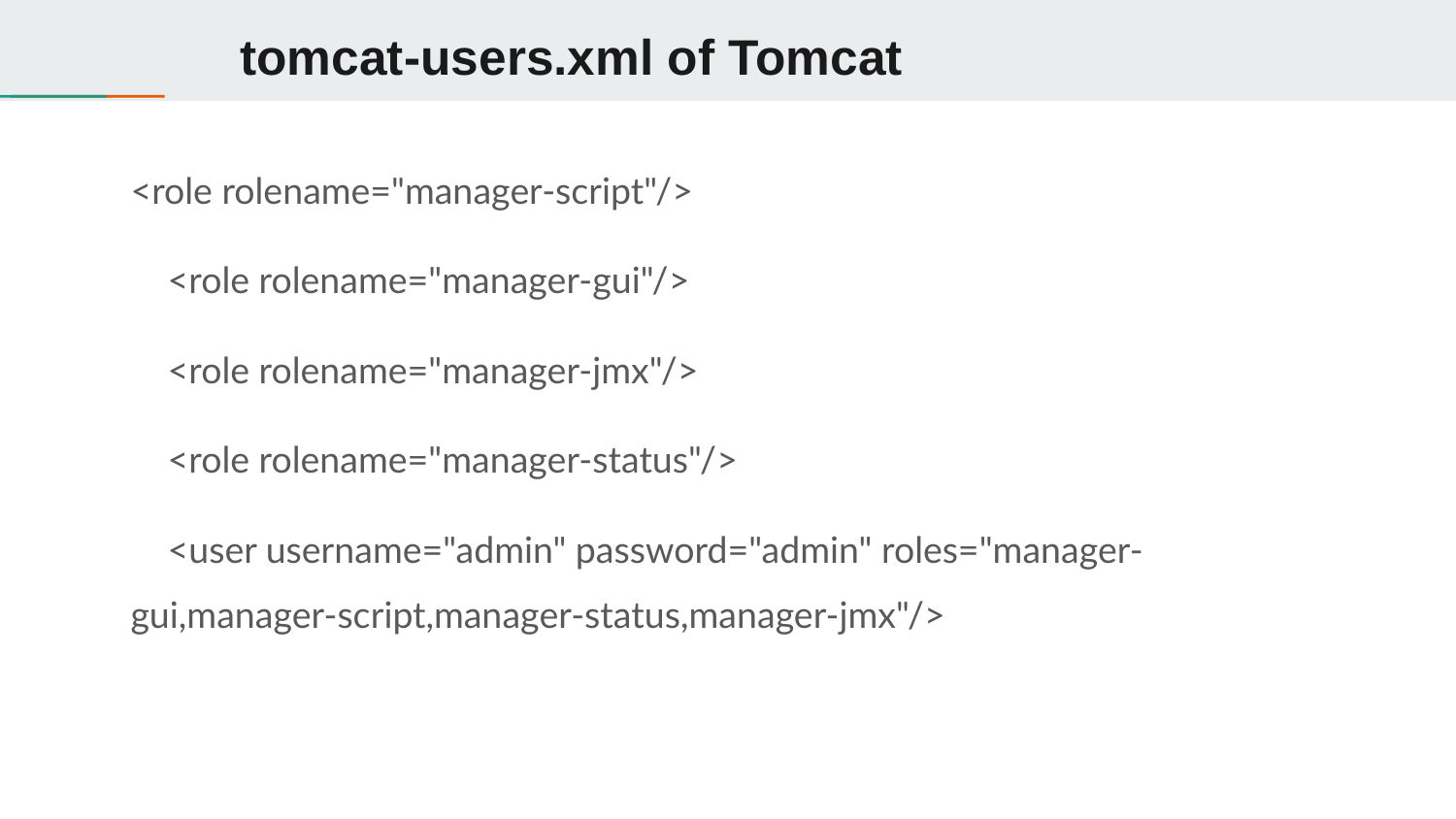

# tomcat-users.xml of Tomcat
<role rolename="manager-script"/>
    <role rolename="manager-gui"/>
    <role rolename="manager-jmx"/>
    <role rolename="manager-status"/>
    <user username="admin" password="admin" roles="manager-gui,manager-script,manager-status,manager-jmx"/>